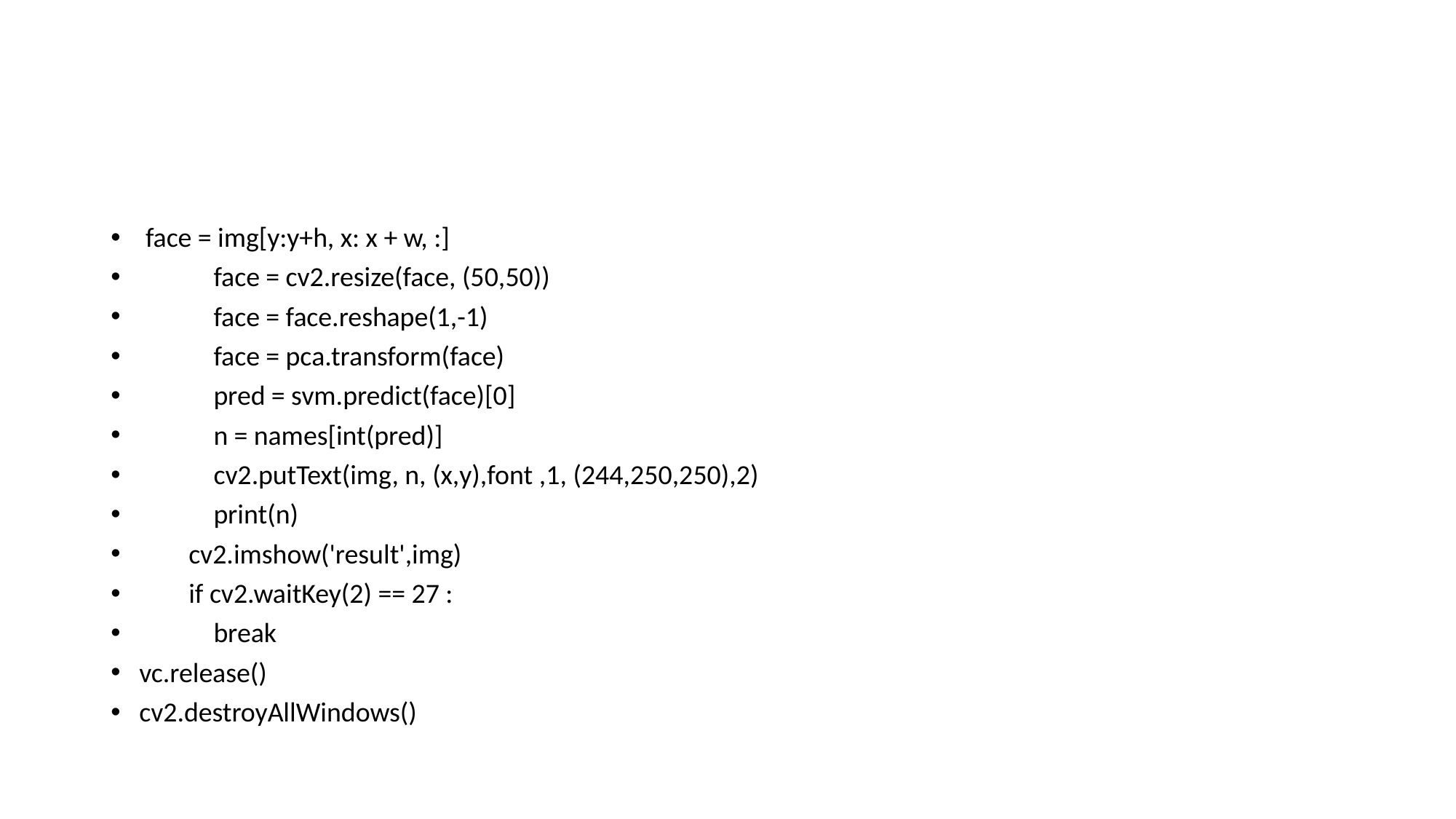

face = img[y:y+h, x: x + w, :]
            face = cv2.resize(face, (50,50))
            face = face.reshape(1,-1)
            face = pca.transform(face)
            pred = svm.predict(face)[0]
            n = names[int(pred)]
            cv2.putText(img, n, (x,y),font ,1, (244,250,250),2)
            print(n)
        cv2.imshow('result',img)
        if cv2.waitKey(2) == 27 :
            break
vc.release()
cv2.destroyAllWindows()